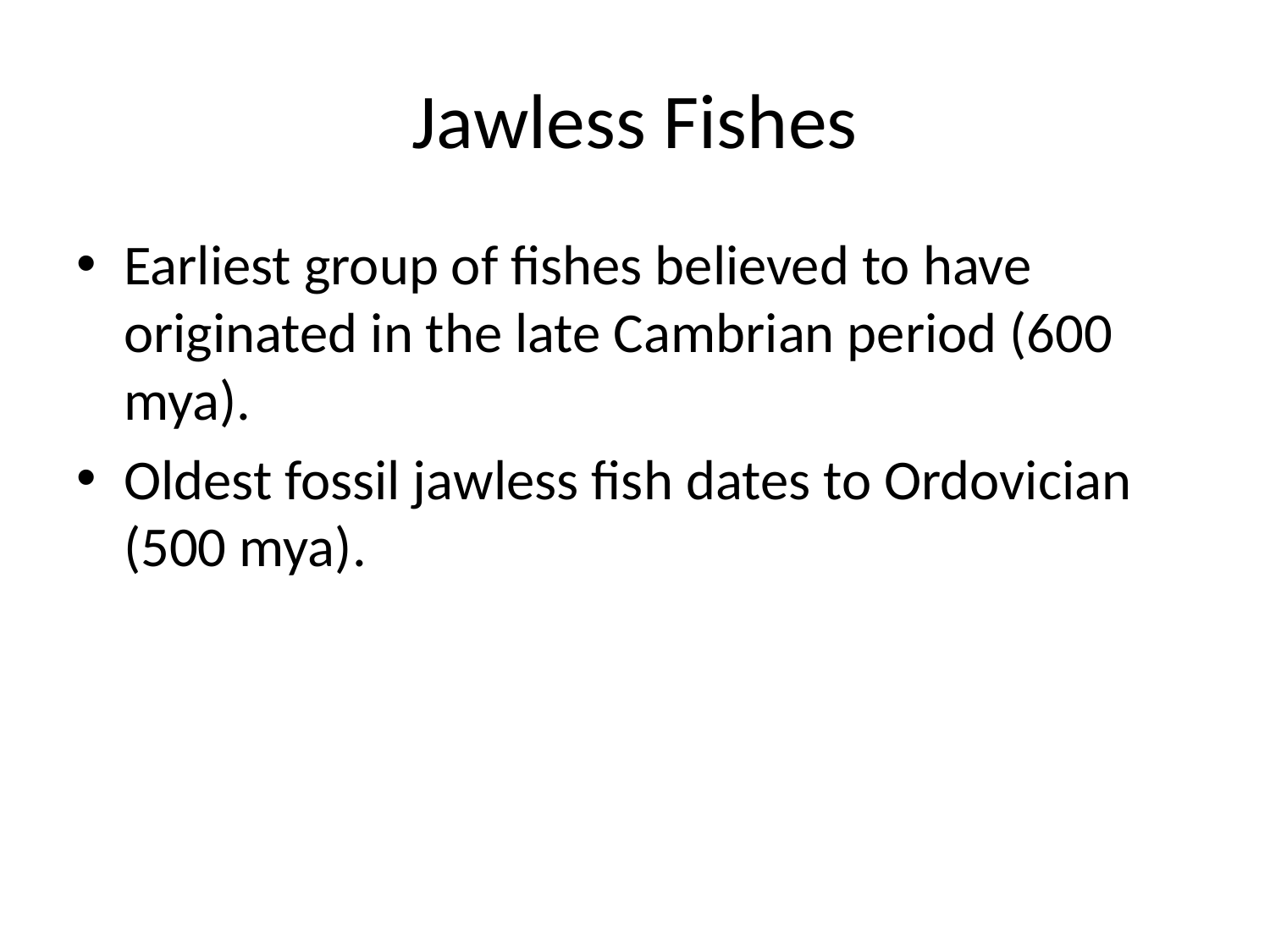

# Jawless Fishes
Earliest group of fishes believed to have originated in the late Cambrian period (600 mya).
Oldest fossil jawless fish dates to Ordovician (500 mya).